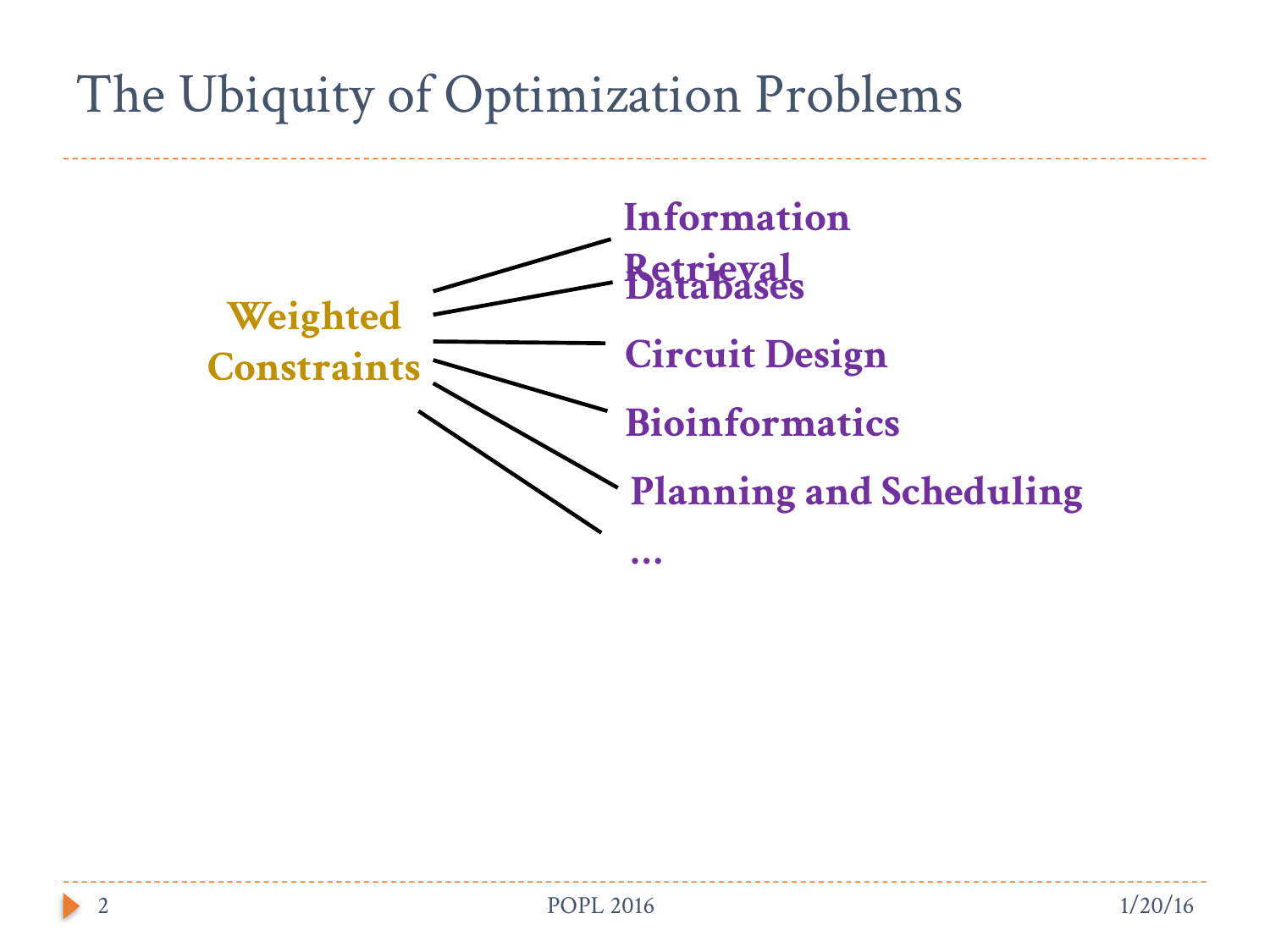

# The Ubiquity of Optimization Problems
Information Retrieval
Databases
Weighted
Constraints
Circuit Design
Bioinformatics
Planning and Scheduling
…
2
POPL 2016
1/20/16